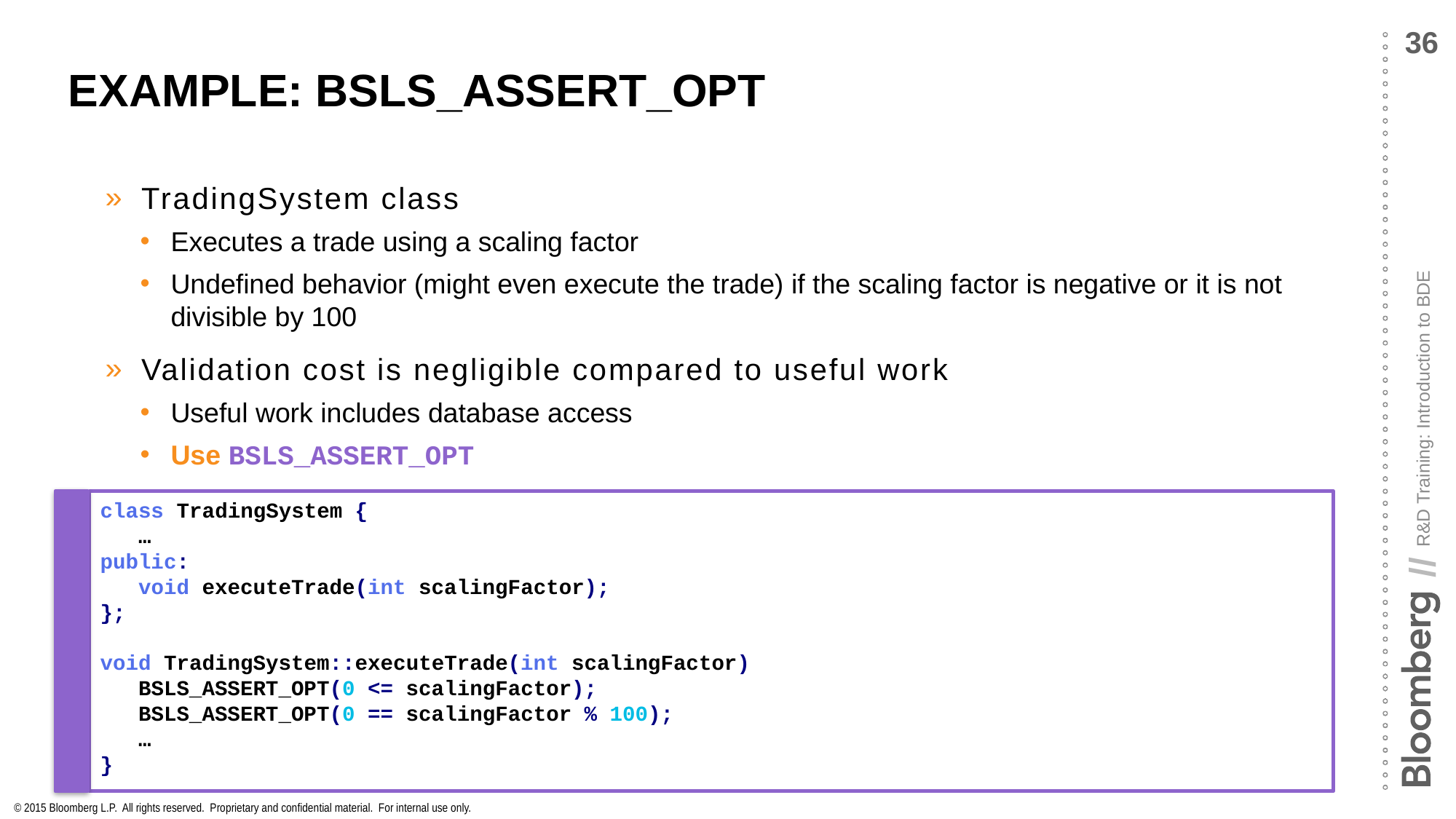

# Example: BSLS_ASSERT_OPT
TradingSystem class
Executes a trade using a scaling factor
Undefined behavior (might even execute the trade) if the scaling factor is negative or it is not divisible by 100
Validation cost is negligible compared to useful work
Useful work includes database access
Use BSLS_ASSERT_OPT

class TradingSystem {
   …
public:
   void executeTrade(int scalingFactor);
};

void TradingSystem::executeTrade(int scalingFactor)
   BSLS_ASSERT_OPT(0 <= scalingFactor);
   BSLS_ASSERT_OPT(0 == scalingFactor % 100);
   …
}